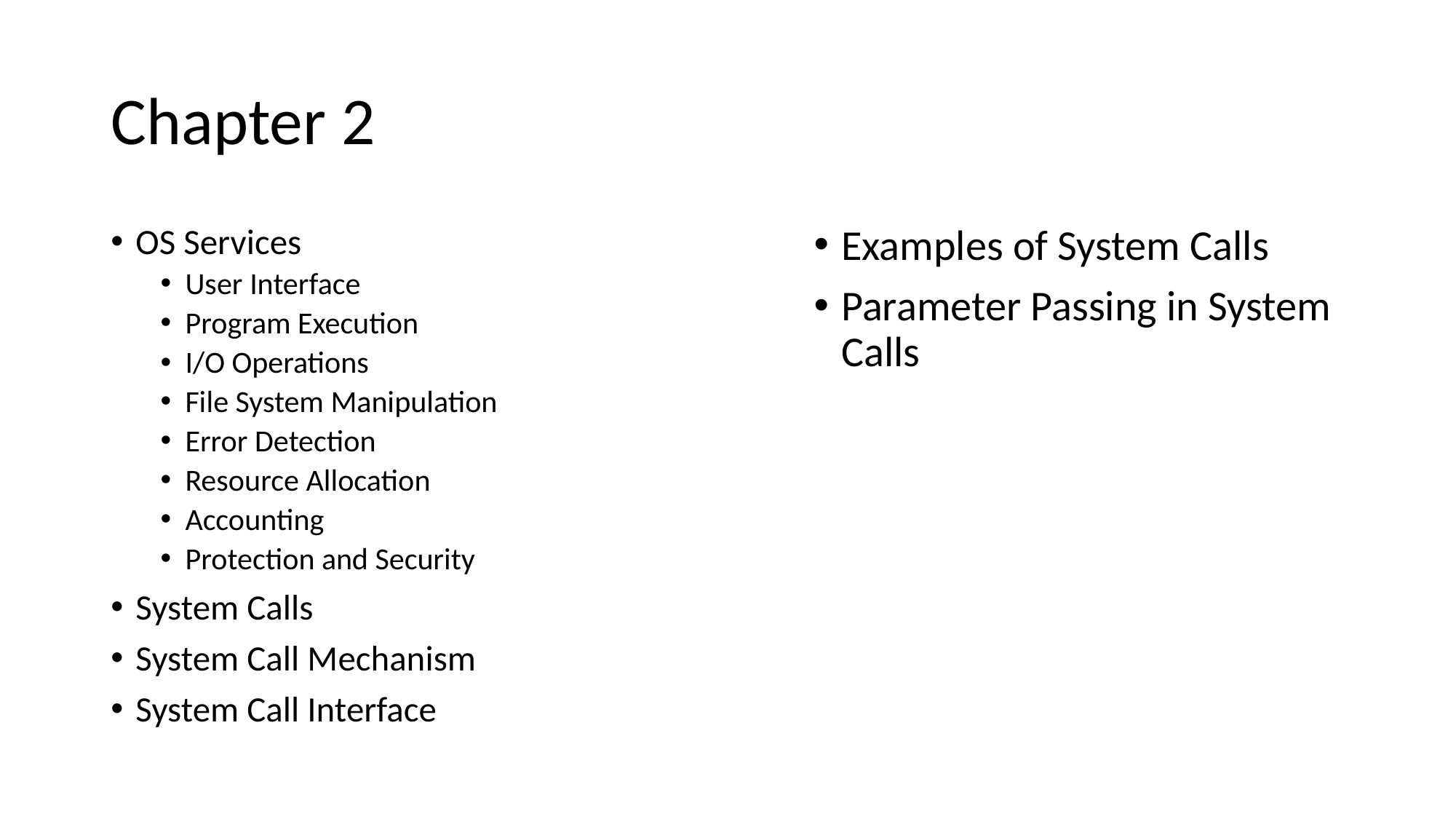

# Chapter 2
OS Services
User Interface
Program Execution
I/O Operations
File System Manipulation
Error Detection
Resource Allocation
Accounting
Protection and Security
System Calls
System Call Mechanism
System Call Interface
Examples of System Calls
Parameter Passing in System Calls